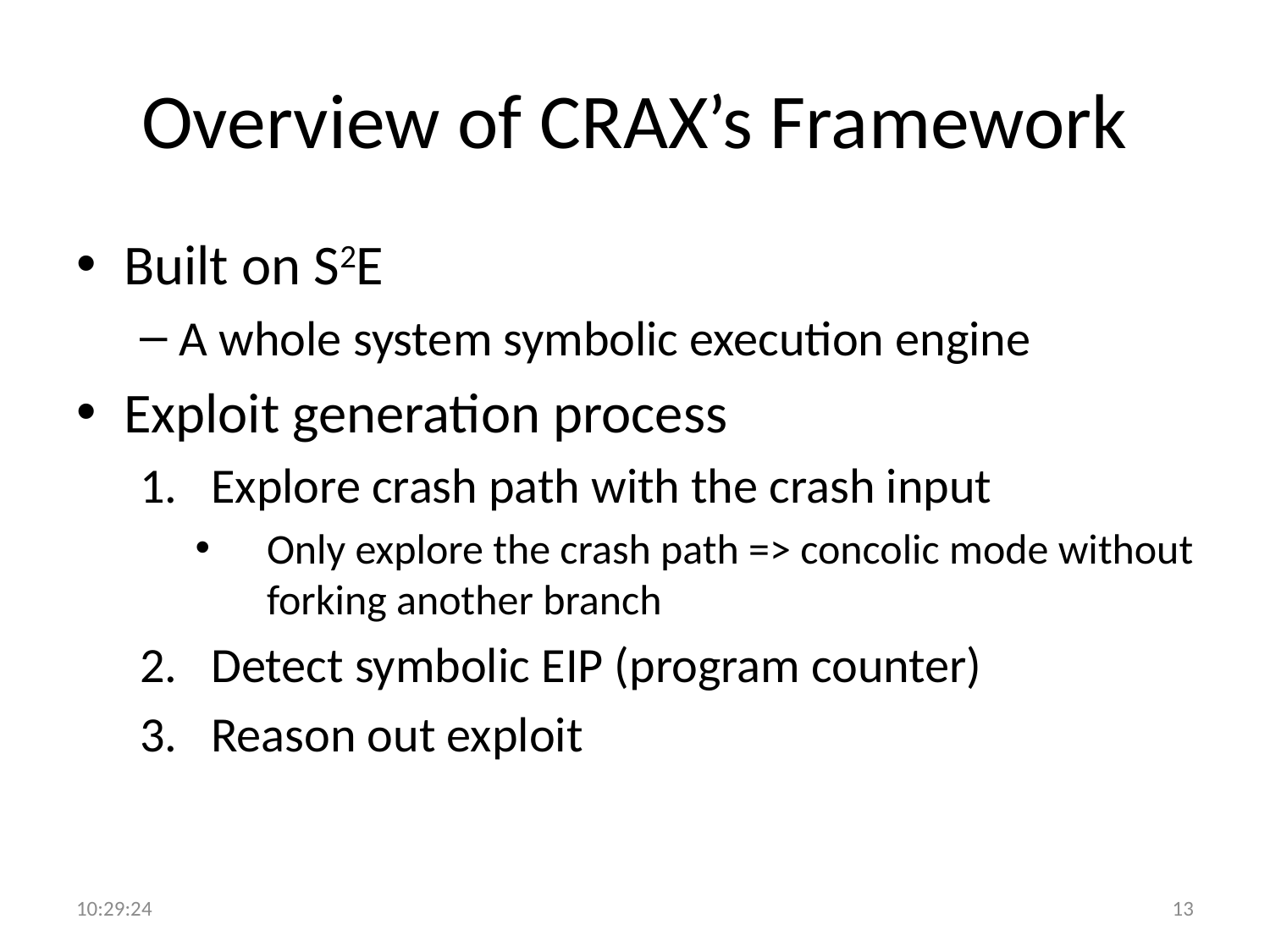

# Overview of CRAX’s Framework
Built on S2E
A whole system symbolic execution engine
Exploit generation process
Explore crash path with the crash input
Only explore the crash path => concolic mode without forking another branch
Detect symbolic EIP (program counter)
Reason out exploit
10:29:24
13